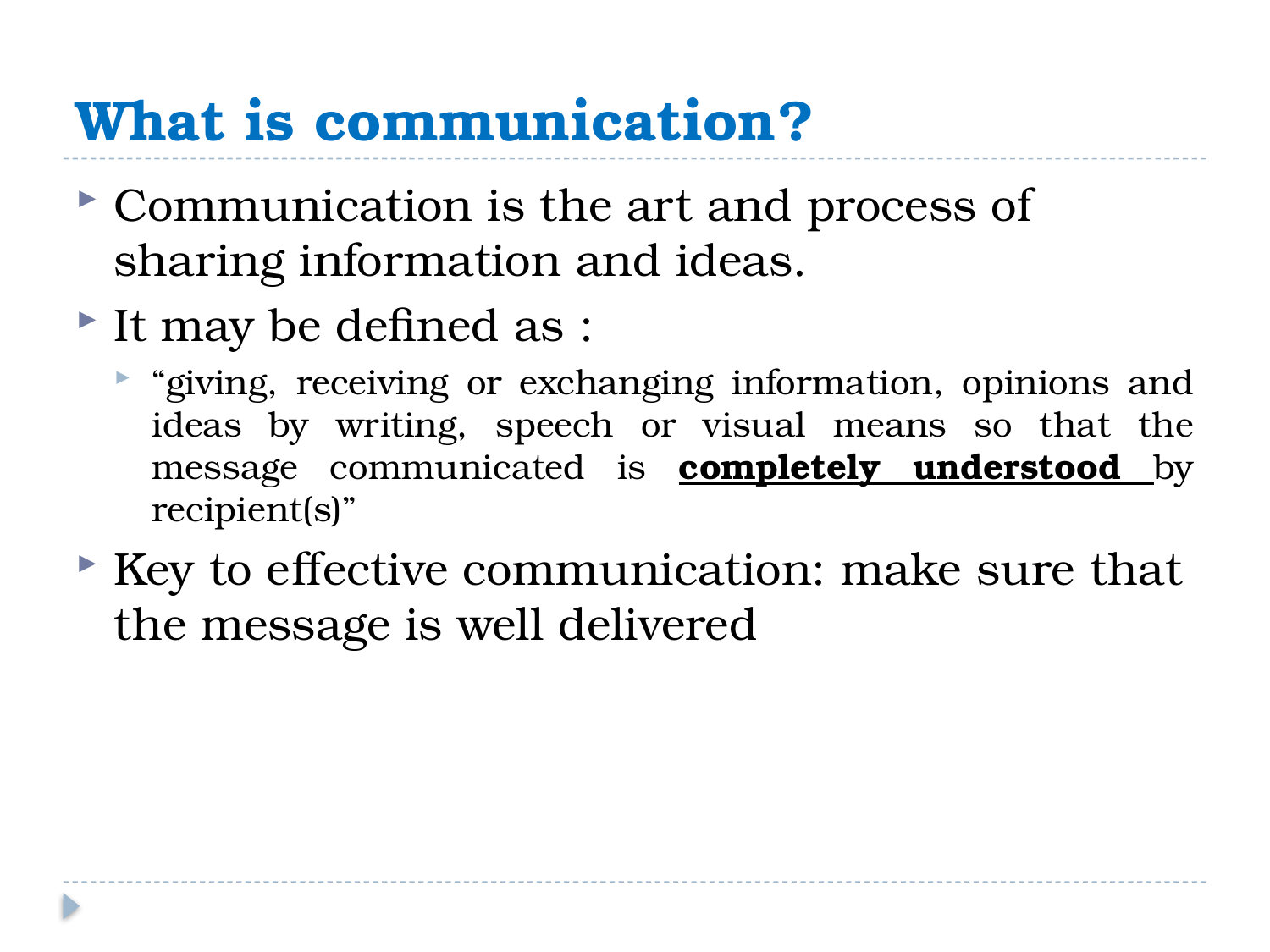

# What is communication?
Communication is the art and process of sharing information and ideas.
It may be defined as :
“giving, receiving or exchanging information, opinions and ideas by writing, speech or visual means so that the message communicated is completely understood by recipient(s)”
Key to effective communication: make sure that the message is well delivered